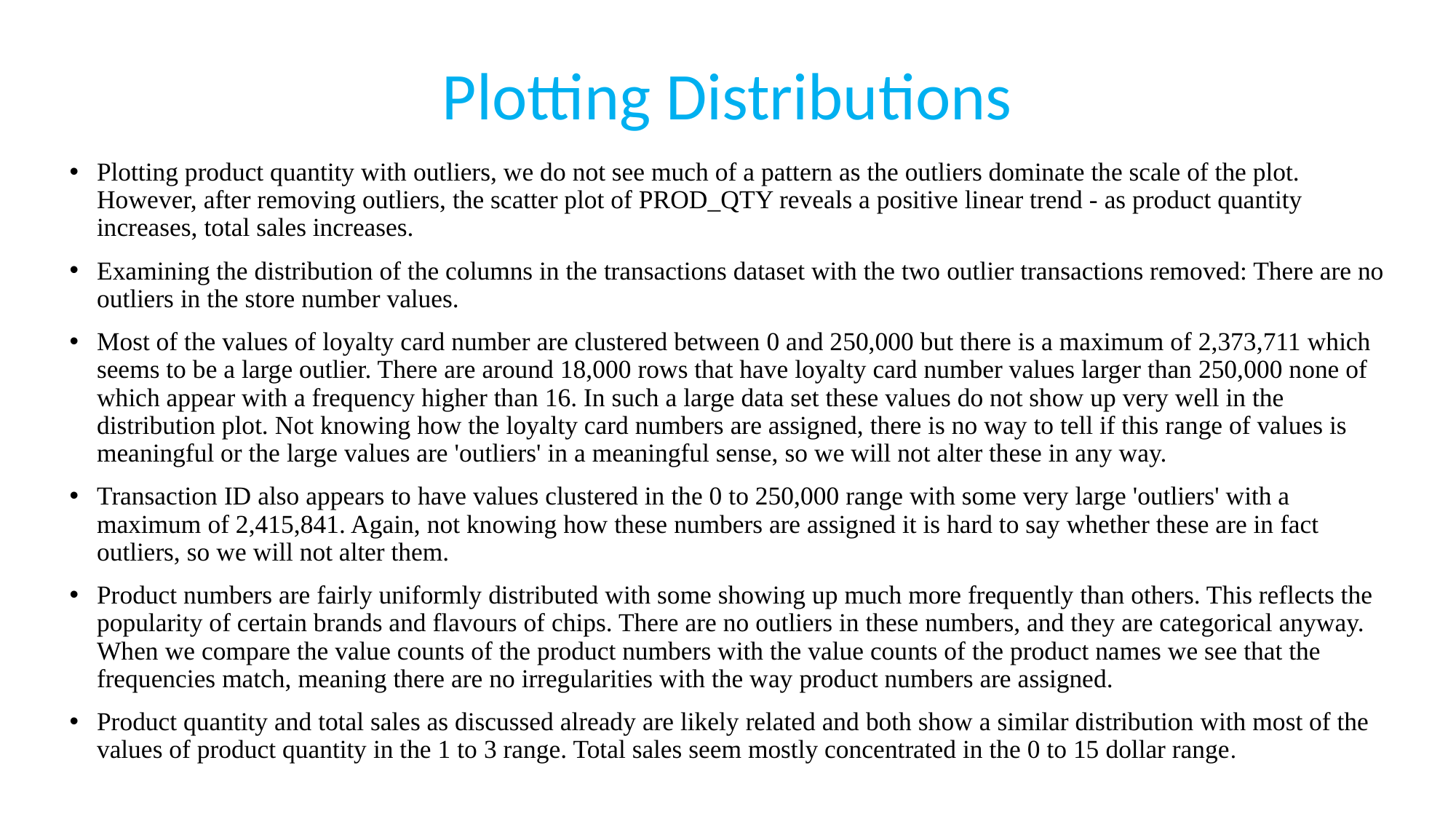

# Plotting Distributions
Plotting product quantity with outliers, we do not see much of a pattern as the outliers dominate the scale of the plot. However, after removing outliers, the scatter plot of PROD_QTY reveals a positive linear trend - as product quantity increases, total sales increases.
Examining the distribution of the columns in the transactions dataset with the two outlier transactions removed: There are no outliers in the store number values.
Most of the values of loyalty card number are clustered between 0 and 250,000 but there is a maximum of 2,373,711 which seems to be a large outlier. There are around 18,000 rows that have loyalty card number values larger than 250,000 none of which appear with a frequency higher than 16. In such a large data set these values do not show up very well in the distribution plot. Not knowing how the loyalty card numbers are assigned, there is no way to tell if this range of values is meaningful or the large values are 'outliers' in a meaningful sense, so we will not alter these in any way.
Transaction ID also appears to have values clustered in the 0 to 250,000 range with some very large 'outliers' with a maximum of 2,415,841. Again, not knowing how these numbers are assigned it is hard to say whether these are in fact outliers, so we will not alter them.
Product numbers are fairly uniformly distributed with some showing up much more frequently than others. This reflects the popularity of certain brands and flavours of chips. There are no outliers in these numbers, and they are categorical anyway. When we compare the value counts of the product numbers with the value counts of the product names we see that the frequencies match, meaning there are no irregularities with the way product numbers are assigned.
Product quantity and total sales as discussed already are likely related and both show a similar distribution with most of the values of product quantity in the 1 to 3 range. Total sales seem mostly concentrated in the 0 to 15 dollar range.